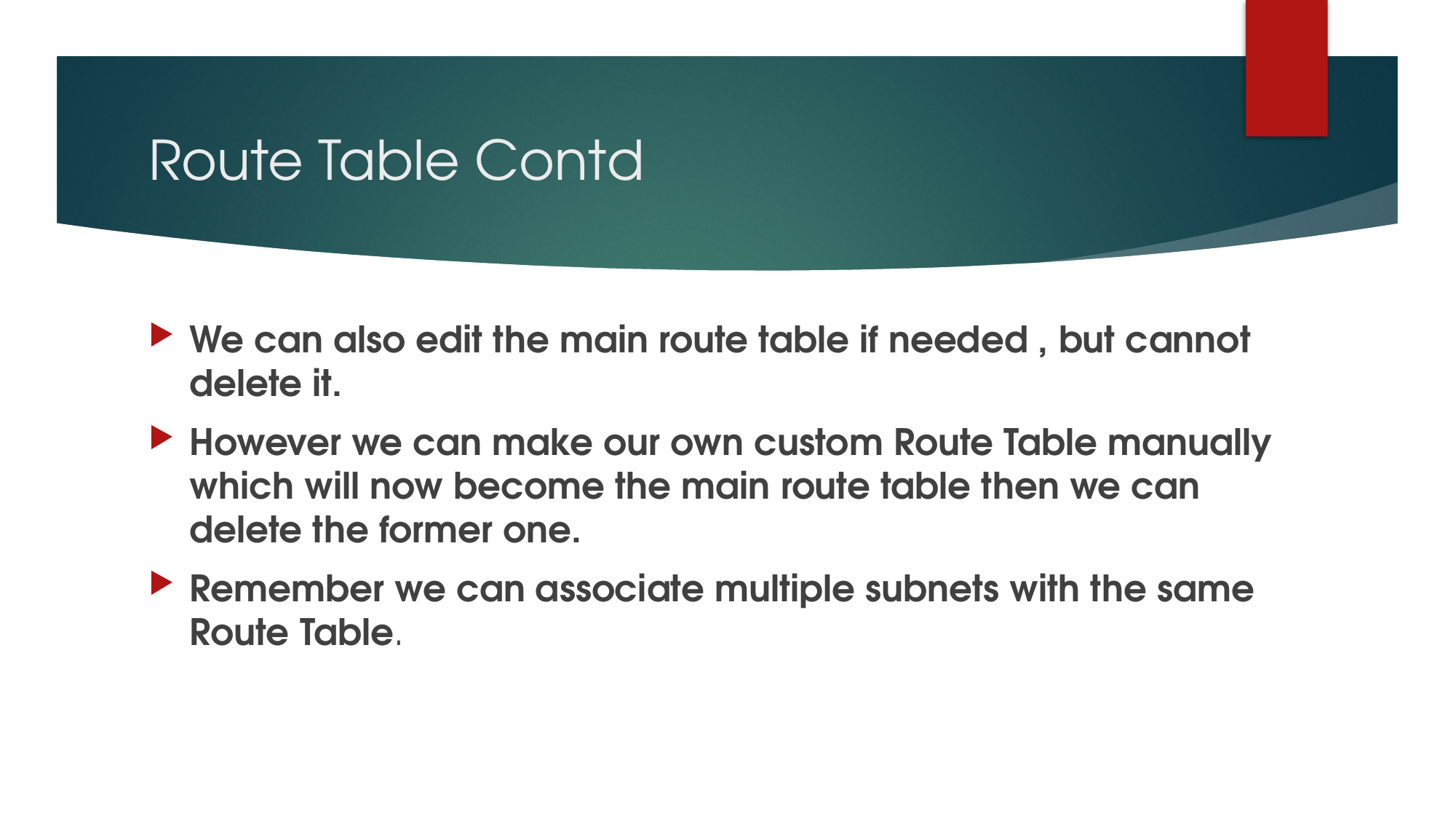

# Route Table Contd
We can also edit the main route table if needed , but cannot delete it.
However we can make our own custom Route Table manually which will now become the main route table then we can delete the former one.
Remember we can associate multiple subnets with the same Route Table.